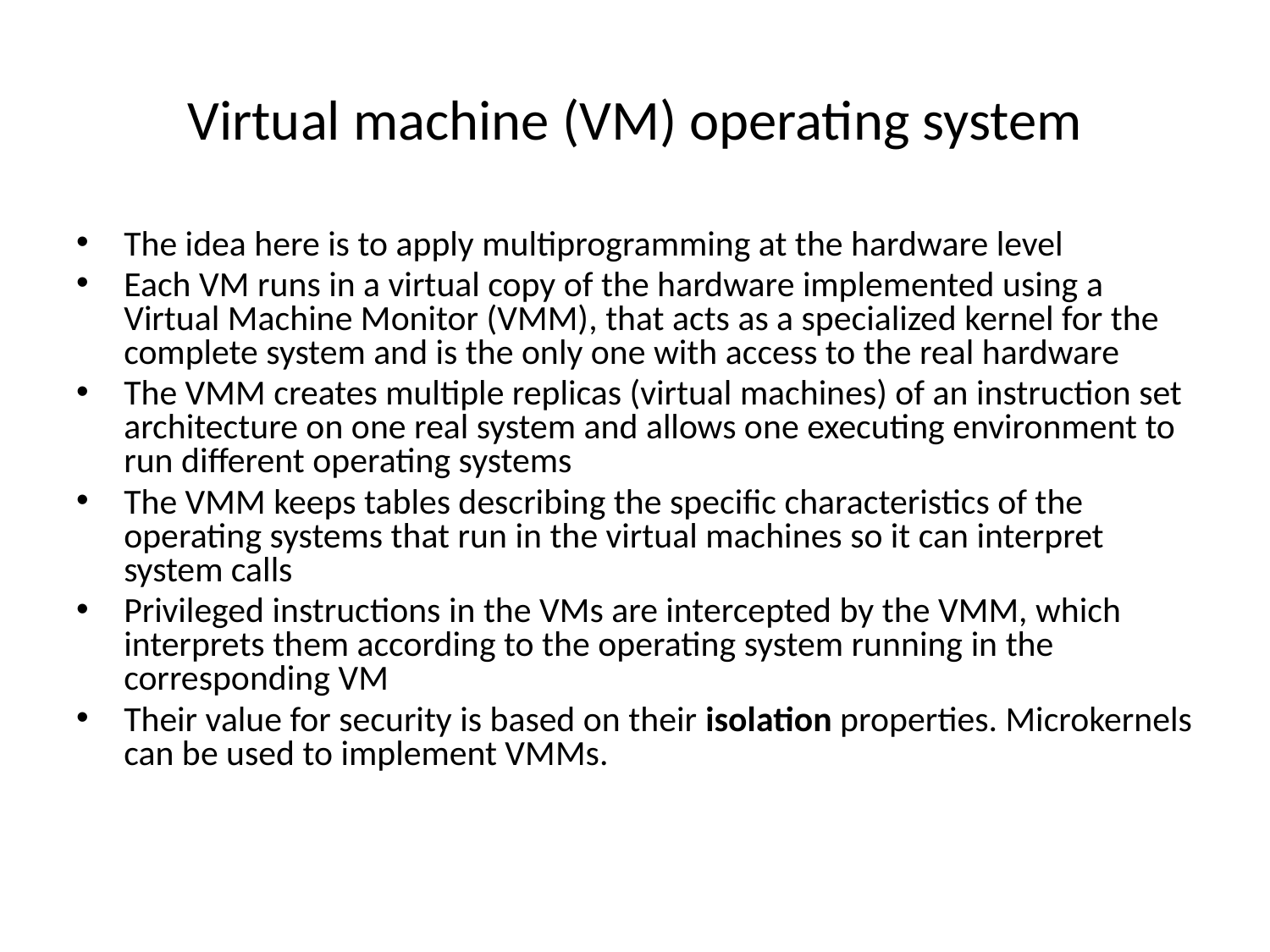

# Virtual machine (VM) operating system
The idea here is to apply multiprogramming at the hardware level
Each VM runs in a virtual copy of the hardware implemented using a Virtual Machine Monitor (VMM), that acts as a specialized kernel for the complete system and is the only one with access to the real hardware
The VMM creates multiple replicas (virtual machines) of an instruction set architecture on one real system and allows one executing environment to run different operating systems
The VMM keeps tables describing the specific characteristics of the operating systems that run in the virtual machines so it can interpret system calls
Privileged instructions in the VMs are intercepted by the VMM, which interprets them according to the operating system running in the corresponding VM
Their value for security is based on their isolation properties. Microkernels can be used to implement VMMs.